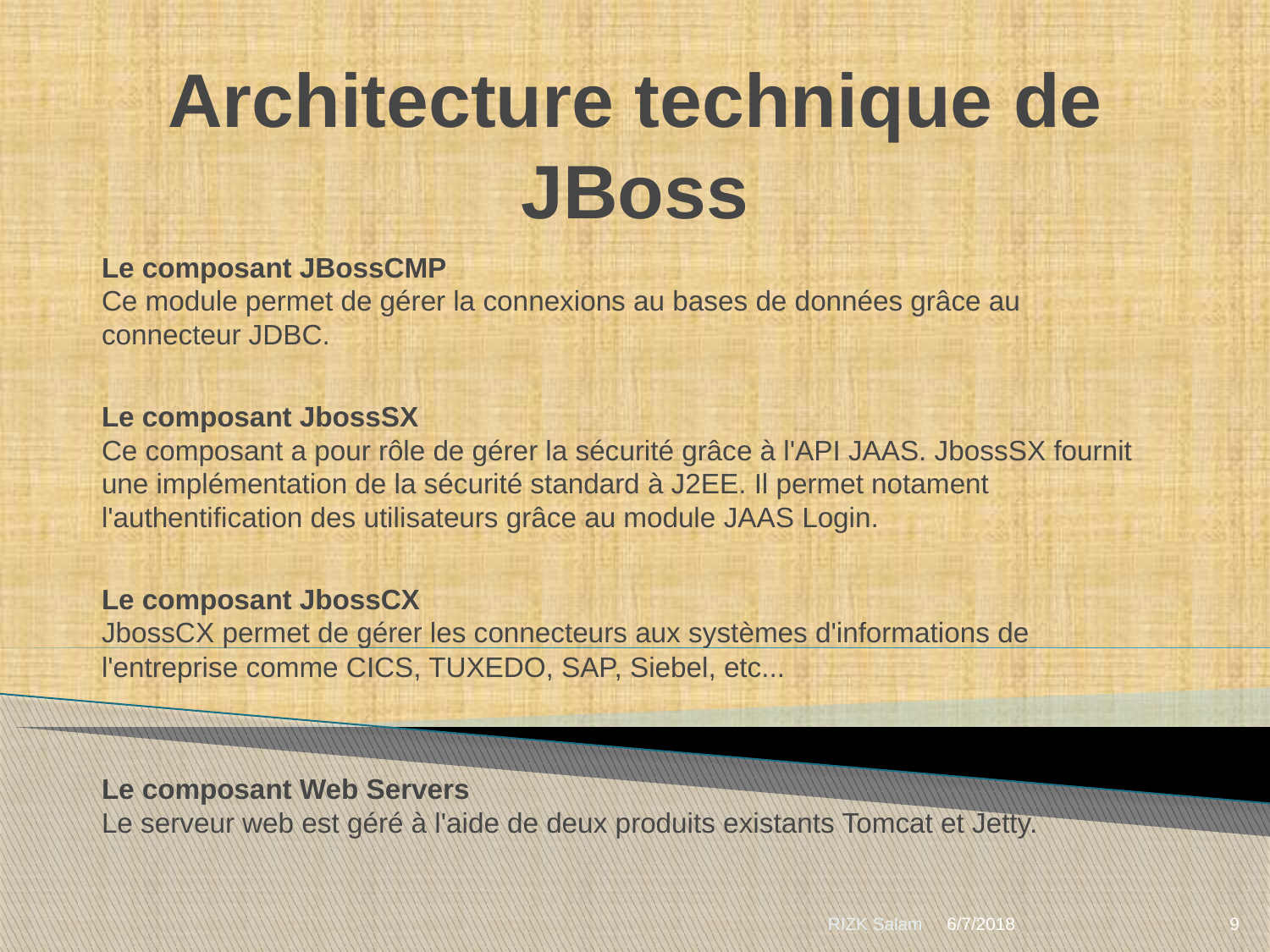

# Architecture technique de JBoss
Le composant JBossCMP
Ce module permet de gérer la connexions au bases de données grâce au connecteur JDBC.

Le composant JbossSX
Ce composant a pour rôle de gérer la sécurité grâce à l'API JAAS. JbossSX fournit une implémentation de la sécurité standard à J2EE. Il permet notament l'authentification des utilisateurs grâce au module JAAS Login.

Le composant JbossCX
JbossCX permet de gérer les connecteurs aux systèmes d'informations de l'entreprise comme CICS, TUXEDO, SAP, Siebel, etc...

Le composant Web Servers
Le serveur web est géré à l'aide de deux produits existants Tomcat et Jetty.

RIZK Salam
6/7/2018
9